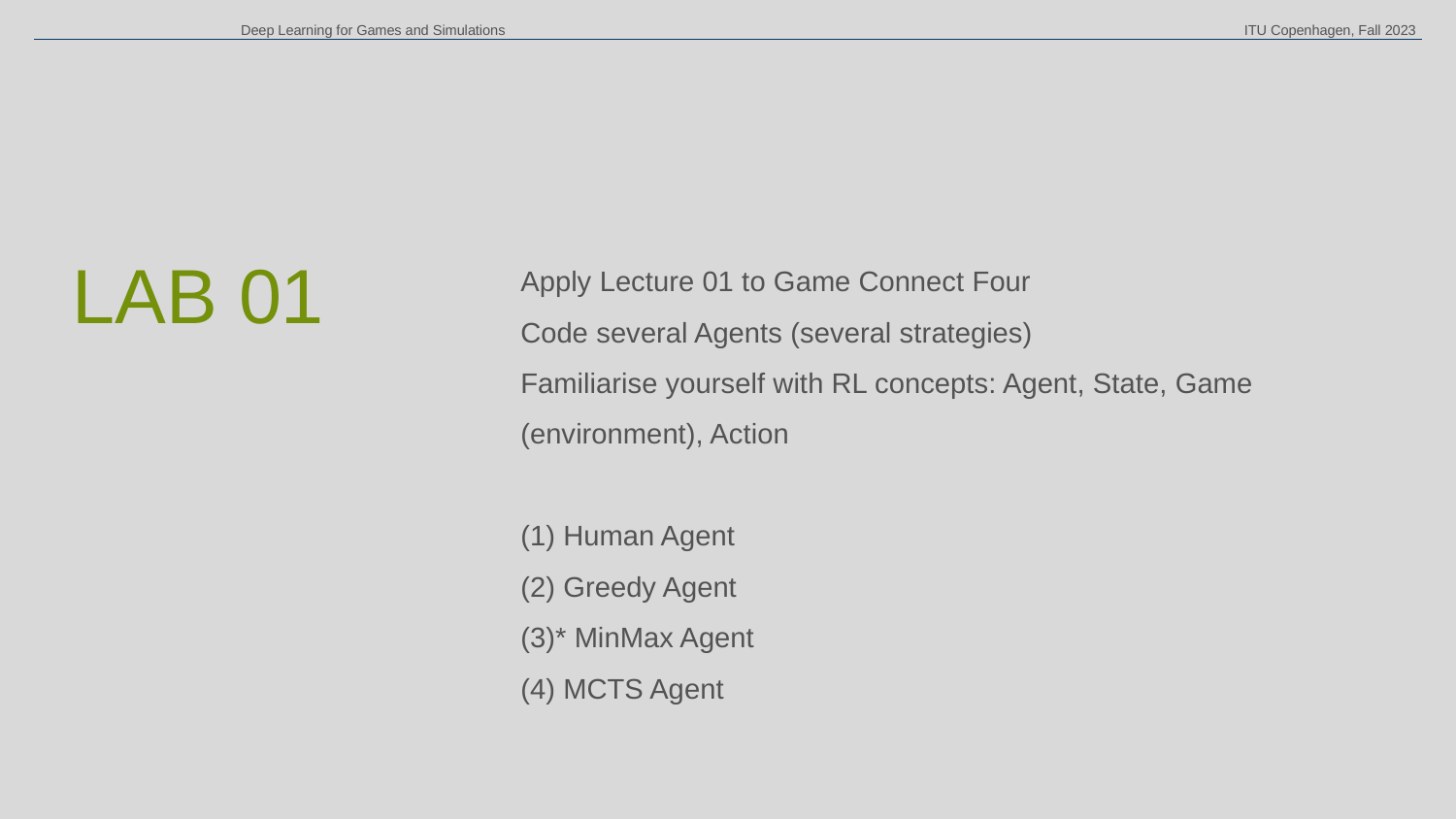

Deep Learning for Games and Simulations
ITU Copenhagen, Fall 2023

Apply Lecture 01 to Game Connect Four
Code several Agents (several strategies)
Familiarise yourself with RL concepts: Agent, State, Game (environment), Action
(1) Human Agent
(2) Greedy Agent
(3)* MinMax Agent
(4) MCTS Agent
LAB 01